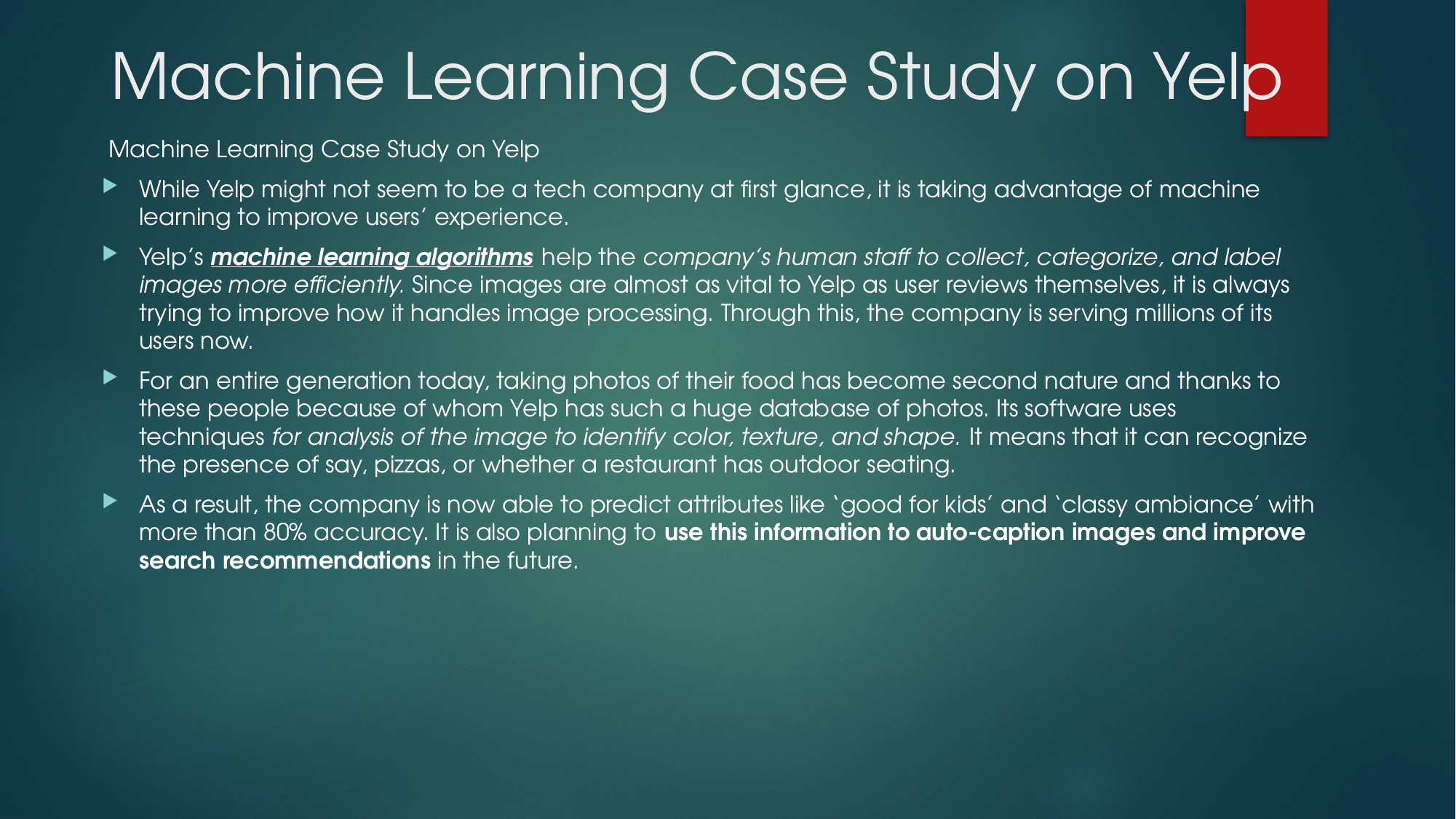

# Machine Learning Case Study on Yelp
 Machine Learning Case Study on Yelp
While Yelp might not seem to be a tech company at first glance, it is taking advantage of machine learning to improve users’ experience.
Yelp’s machine learning algorithms help the company’s human staff to collect, categorize, and label images more efficiently. Since images are almost as vital to Yelp as user reviews themselves, it is always trying to improve how it handles image processing. Through this, the company is serving millions of its users now.
For an entire generation today, taking photos of their food has become second nature and thanks to these people because of whom Yelp has such a huge database of photos. Its software uses techniques for analysis of the image to identify color, texture, and shape. It means that it can recognize the presence of say, pizzas, or whether a restaurant has outdoor seating.
As a result, the company is now able to predict attributes like ‘good for kids’ and ‘classy ambiance’ with more than 80% accuracy. It is also planning to use this information to auto-caption images and improve search recommendations in the future.